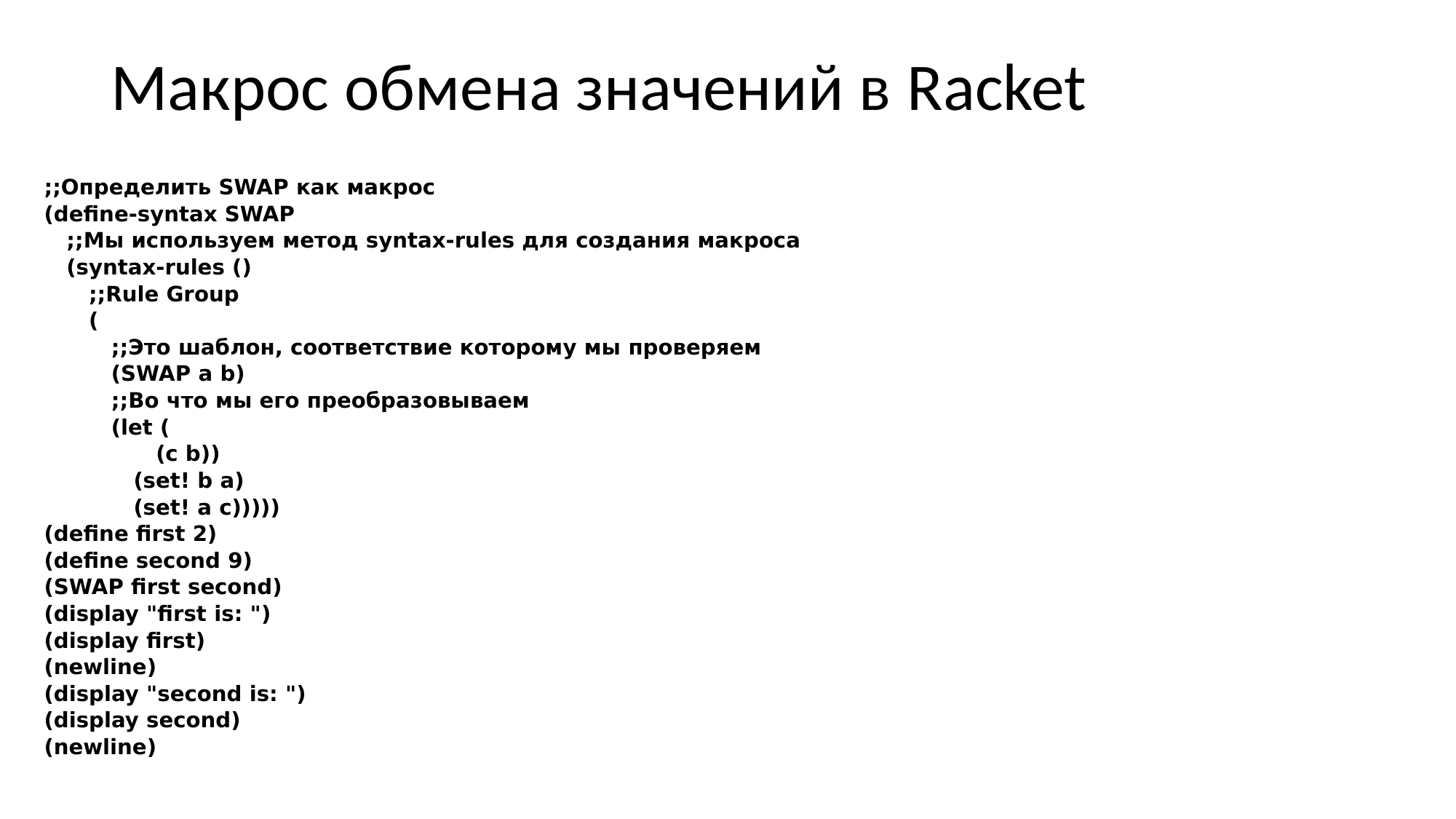

# Макрос обмена значений в Racket
| ;;Определить SWAP как макрос (define-syntax SWAP ;;Мы используем метод syntax-rules для создания макроса (syntax-rules () ;;Rule Group ( ;;Это шаблон, соответствие которому мы проверяем (SWAP a b) ;;Во что мы его преобразовываем (let ( (c b)) (set! b a) (set! a c)))))  (define first 2) (define second 9) (SWAP first second) (display "first is: ") (display first) (newline) (display "second is: ") (display second) (newline) |
| --- |